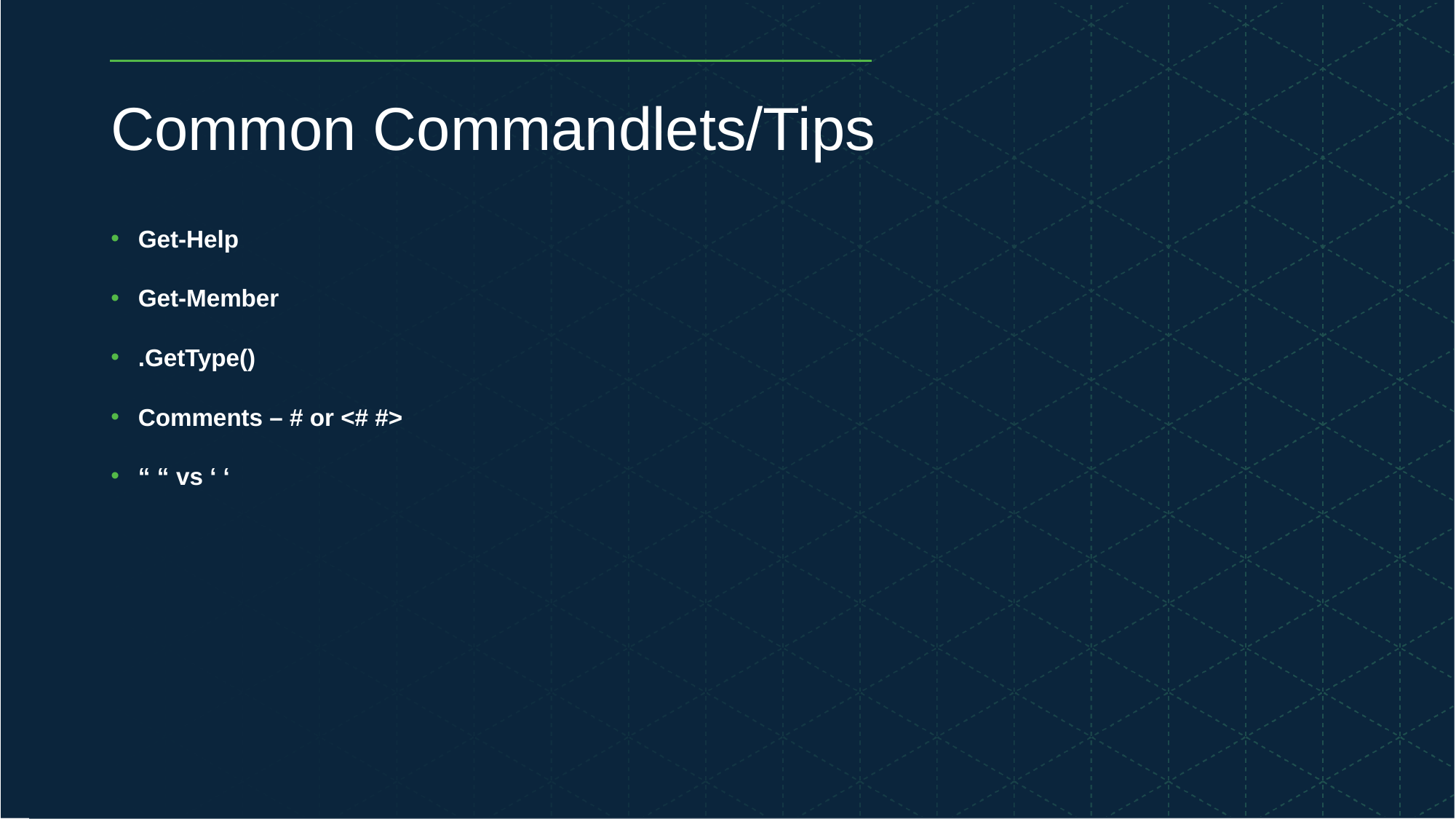

# Common Commandlets/Tips
Get-Help
Get-Member
.GetType()
Comments – # or <# #>
“ “ vs ‘ ‘